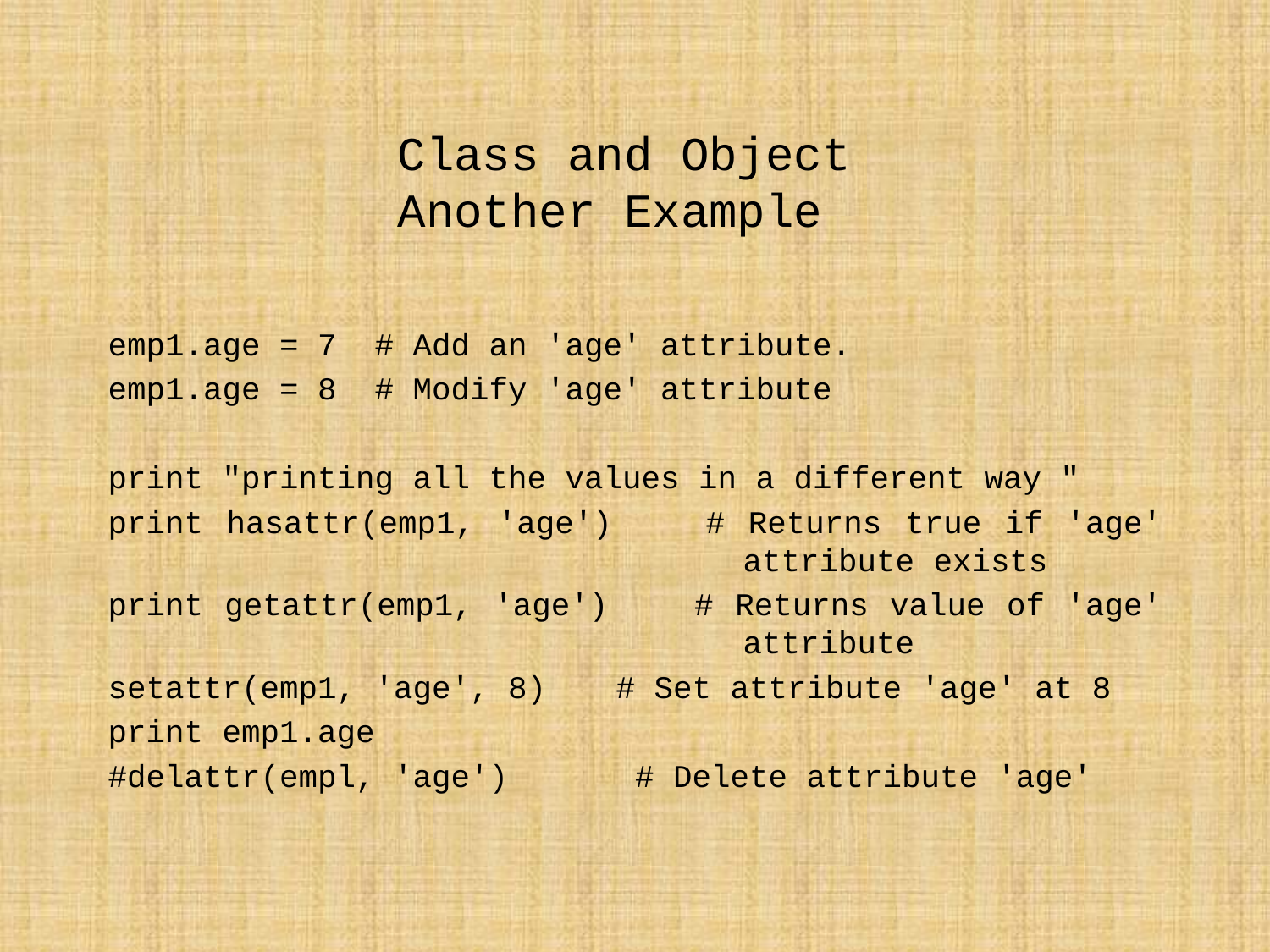

# Class and Object Another Example
emp1.age = 7  # Add an 'age' attribute.
emp1.age = 8  # Modify 'age' attribute

print "printing all the values in a different way "
print hasattr(emp1, 'age')    # Returns true if 'age' 					attribute exists
print getattr(emp1, 'age')    # Returns value of 'age' 					attribute
setattr(emp1, 'age', 8) 	# Set attribute 'age' at 8
print emp1.age
#delattr(empl, 'age')   	 # Delete attribute 'age'